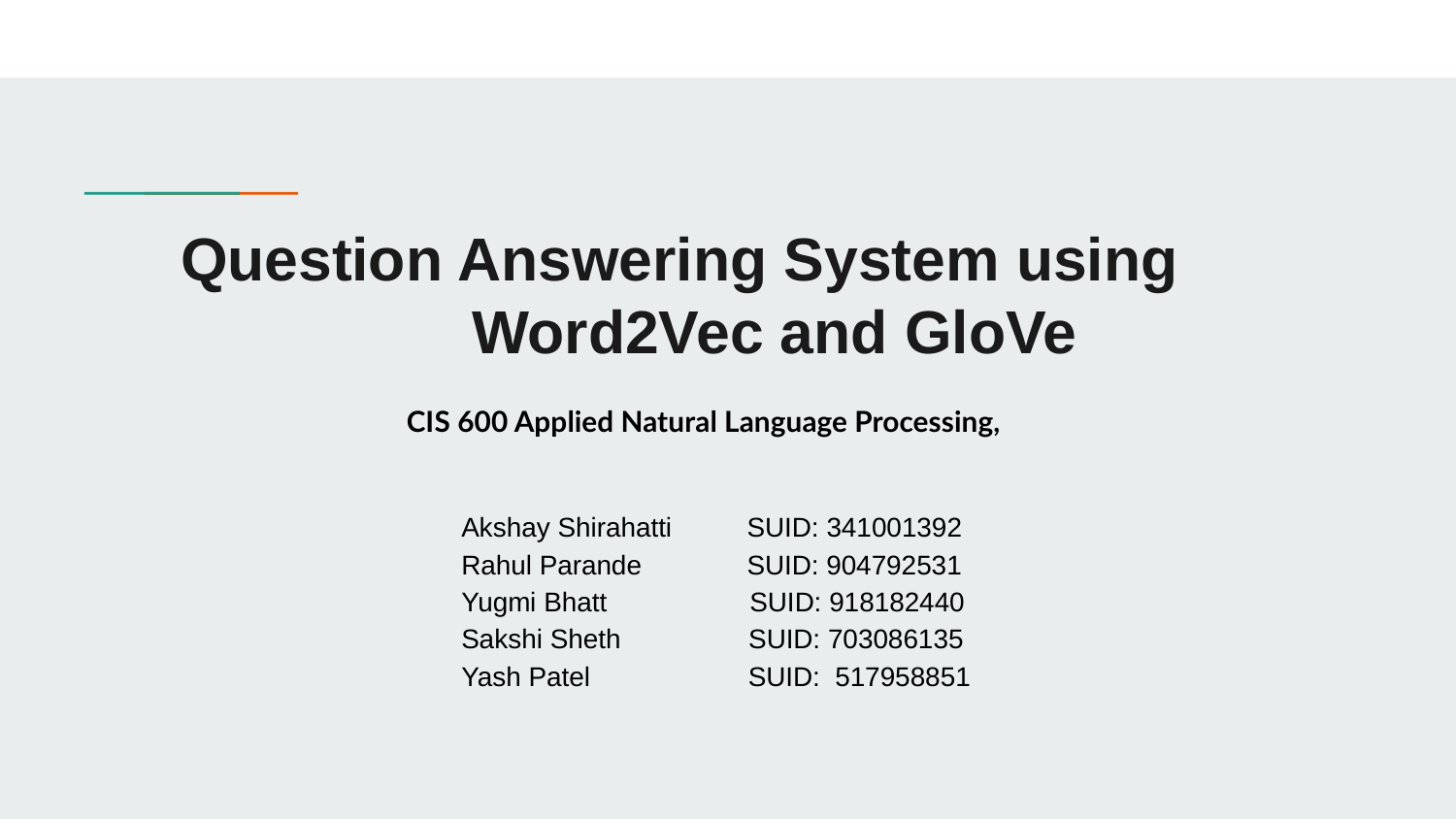

# Question Answering System using Word2Vec and GloVe
CIS 600 Applied Natural Language Processing,
Akshay Shirahatti          SUID: 341001392
Rahul Parande              SUID: 904792531
Yugmi Bhatt                   SUID: 918182440
Sakshi Sheth                 SUID: 703086135
Yash Patel                     SUID:  517958851